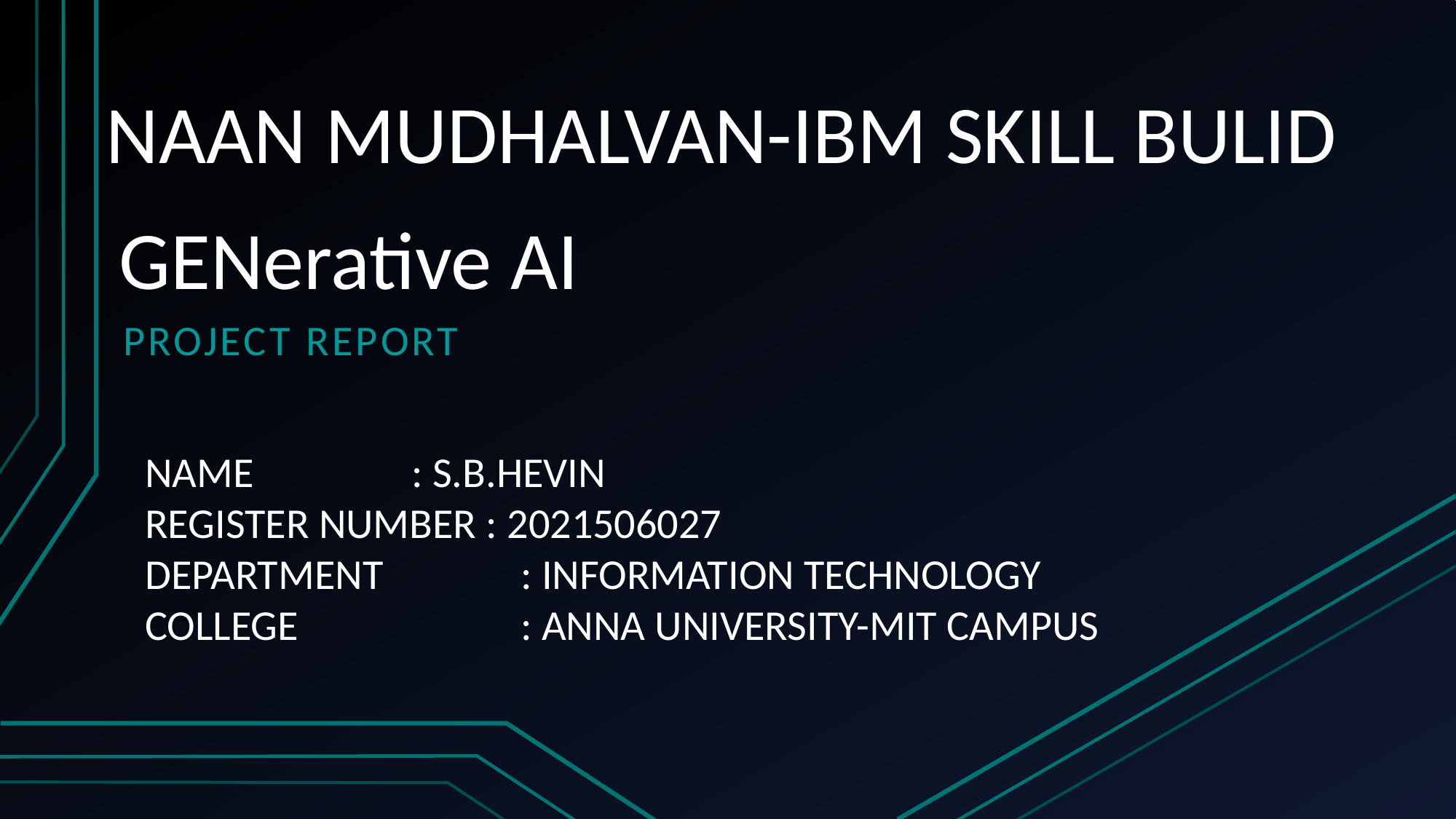

# NAAN MUDHALVAN-IBM SKILL BULID
GENerative AI
Project report
NAME		     : S.B.HEVIN
REGISTER NUMBER : 2021506027
DEPARTMENT 	     : INFORMATION TECHNOLOGY
COLLEGE         	     : ANNA UNIVERSITY-MIT CAMPUS